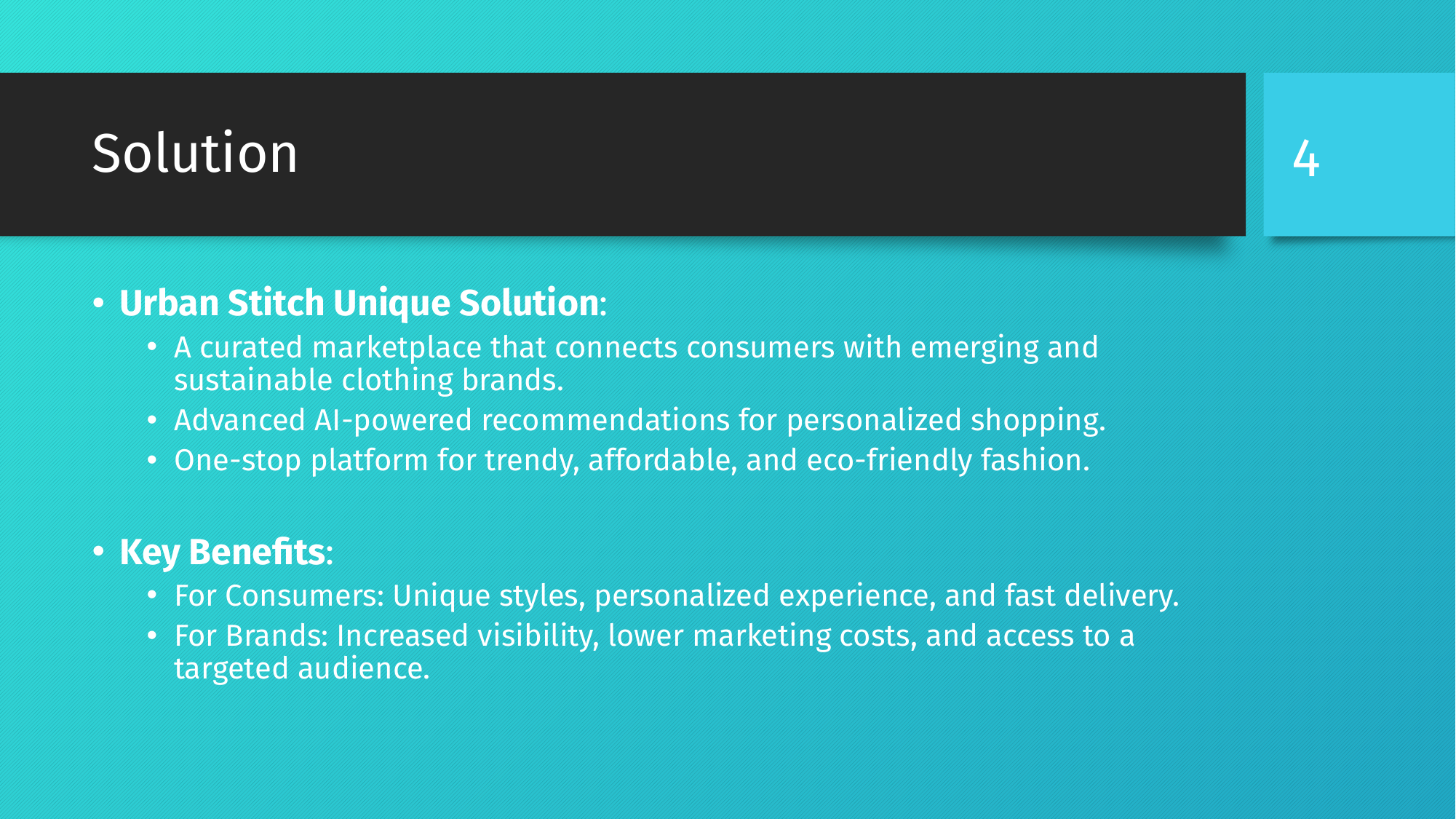

4
# Solution
Urban Stitch Unique Solution:
A curated marketplace that connects consumers with emerging and sustainable clothing brands.
Advanced AI-powered recommendations for personalized shopping.
One-stop platform for trendy, affordable, and eco-friendly fashion.

Key Benefits:
For Consumers: Unique styles, personalized experience, and fast delivery.
For Brands: Increased visibility, lower marketing costs, and access to a targeted audience.